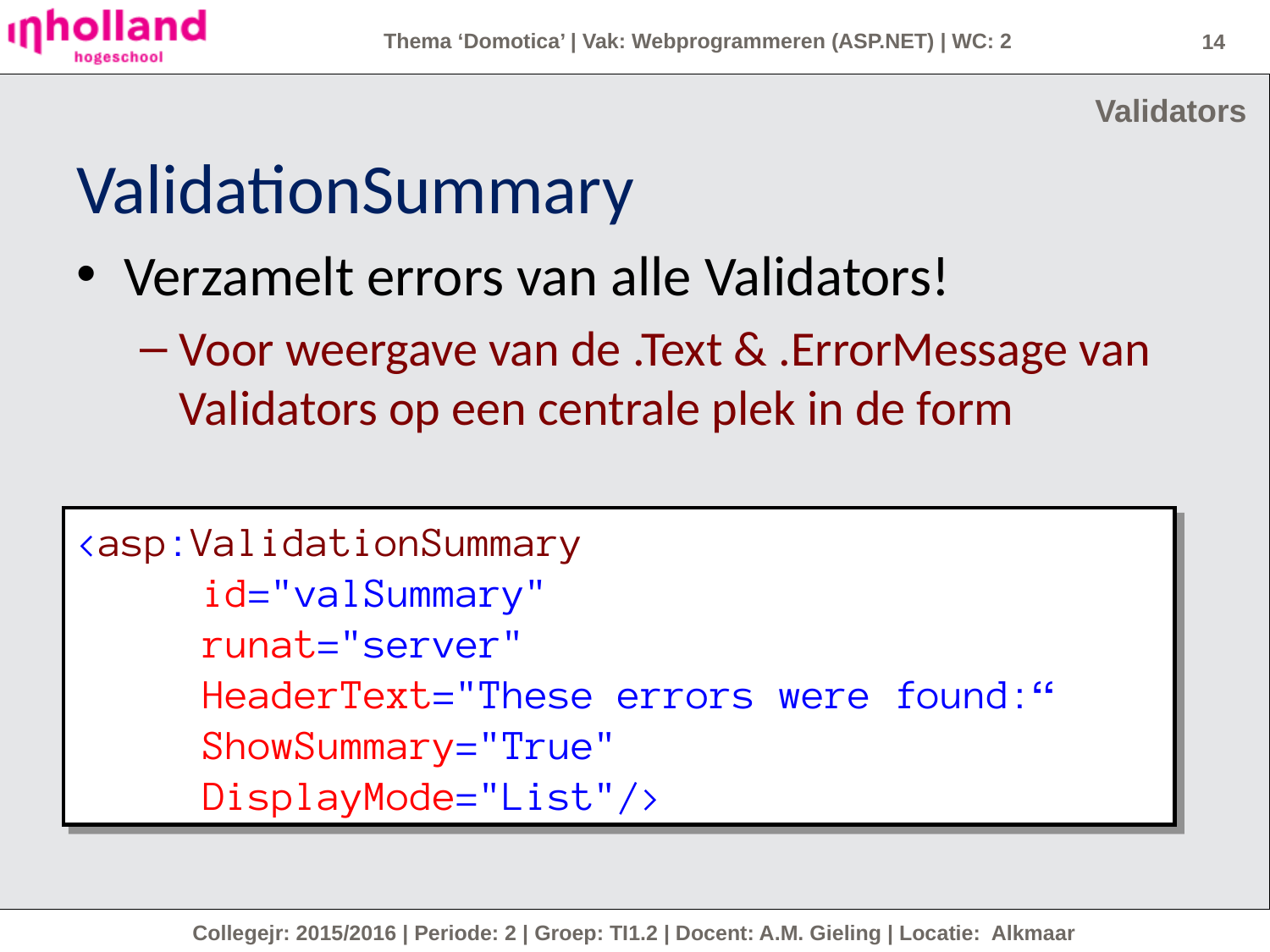

14
Validators
# ValidationSummary
Verzamelt errors van alle Validators!
Voor weergave van de .Text & .ErrorMessage van Validators op een centrale plek in de form
<asp:ValidationSummary
	id="valSummary"
	runat="server"
	HeaderText="These errors were found:“
	ShowSummary="True"
	DisplayMode="List"/>